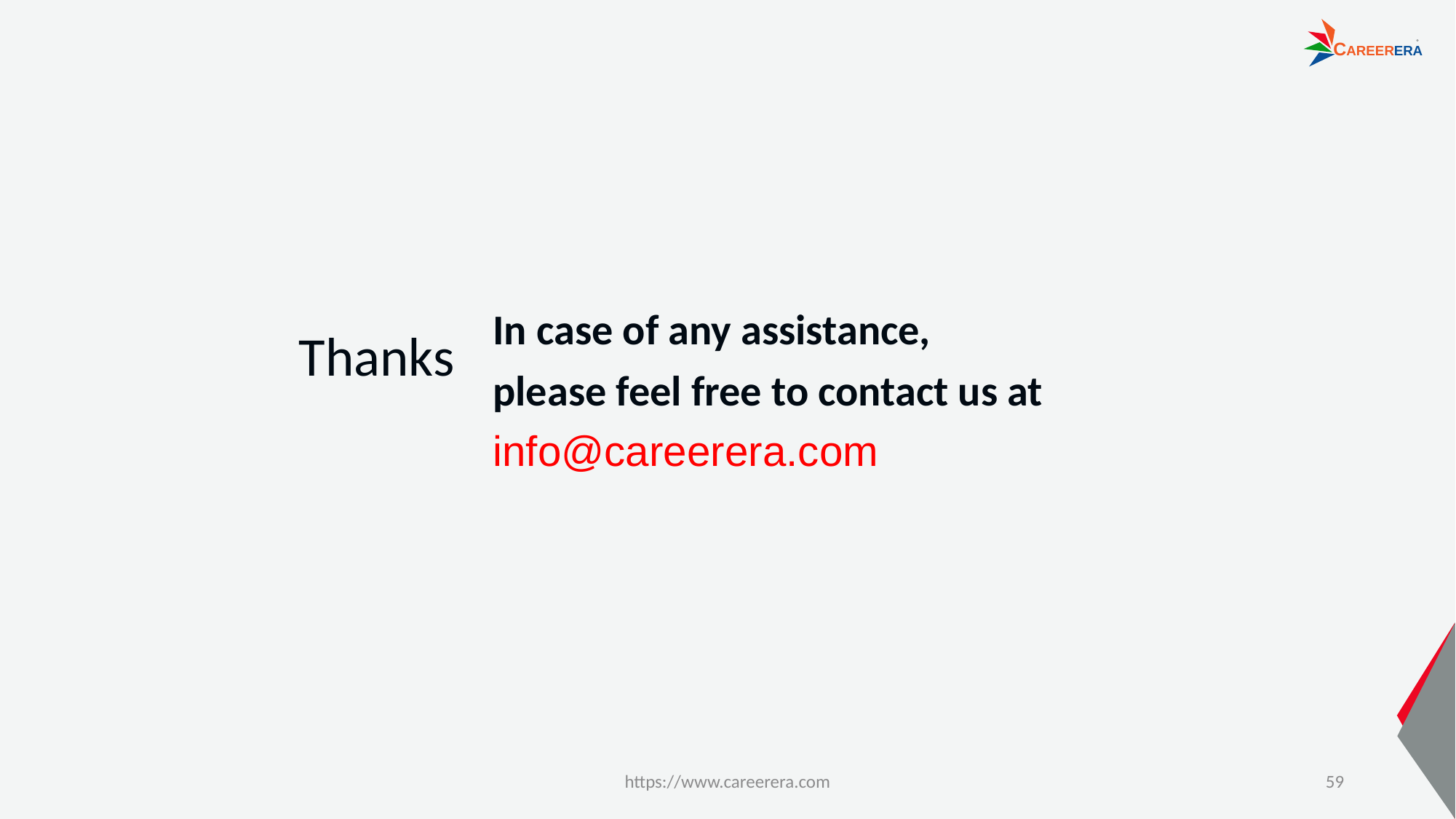

In case of any assistance,
please feel free to contact us at
info@careerera.com
# Thanks

https://www.careerera.com
59